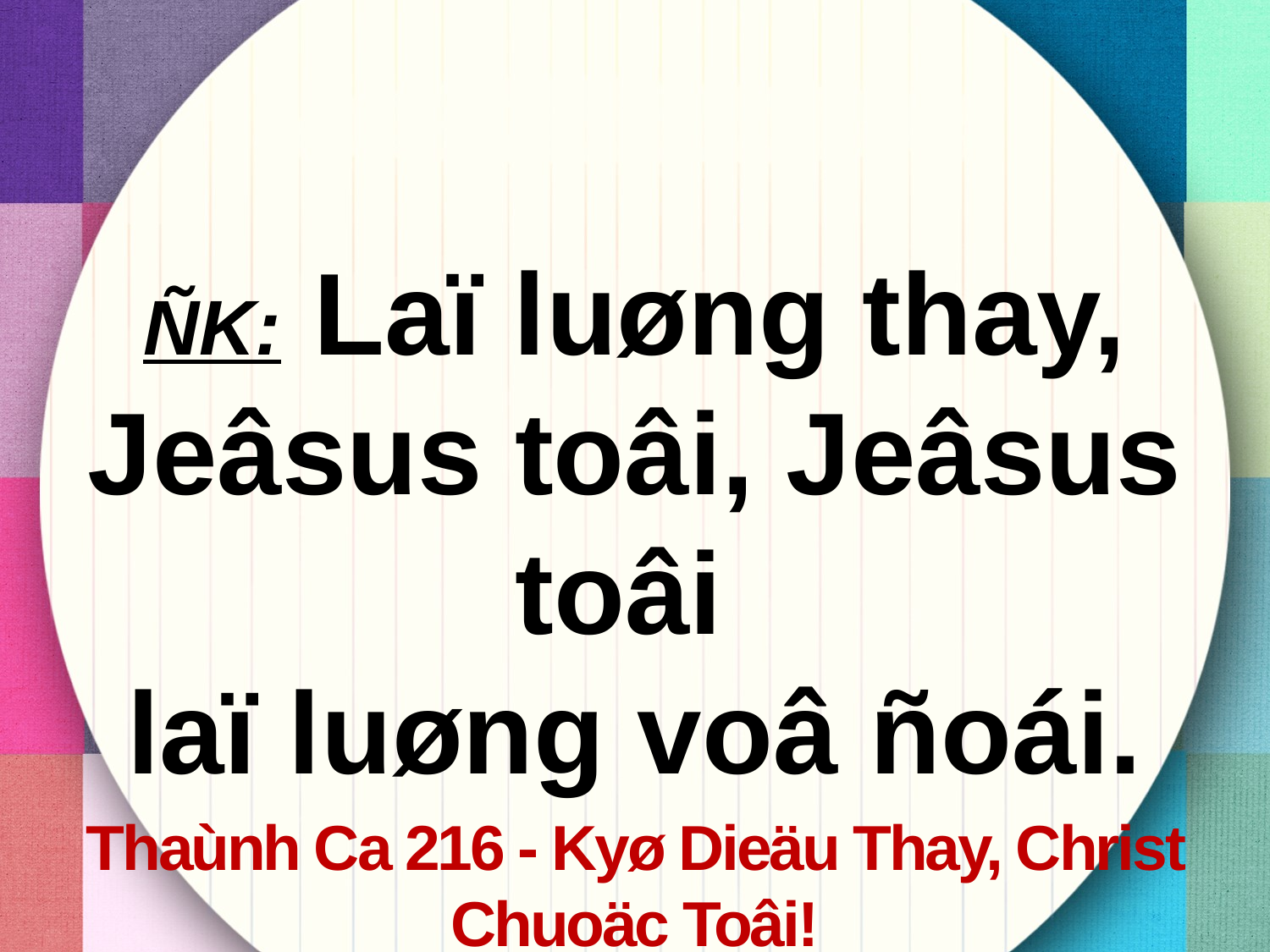

ÑK: Laï luøng thay,
Jeâsus toâi, Jeâsus toâi
laï luøng voâ ñoái.
Thaùnh Ca 216 - Kyø Dieäu Thay, Christ Chuoäc Toâi!